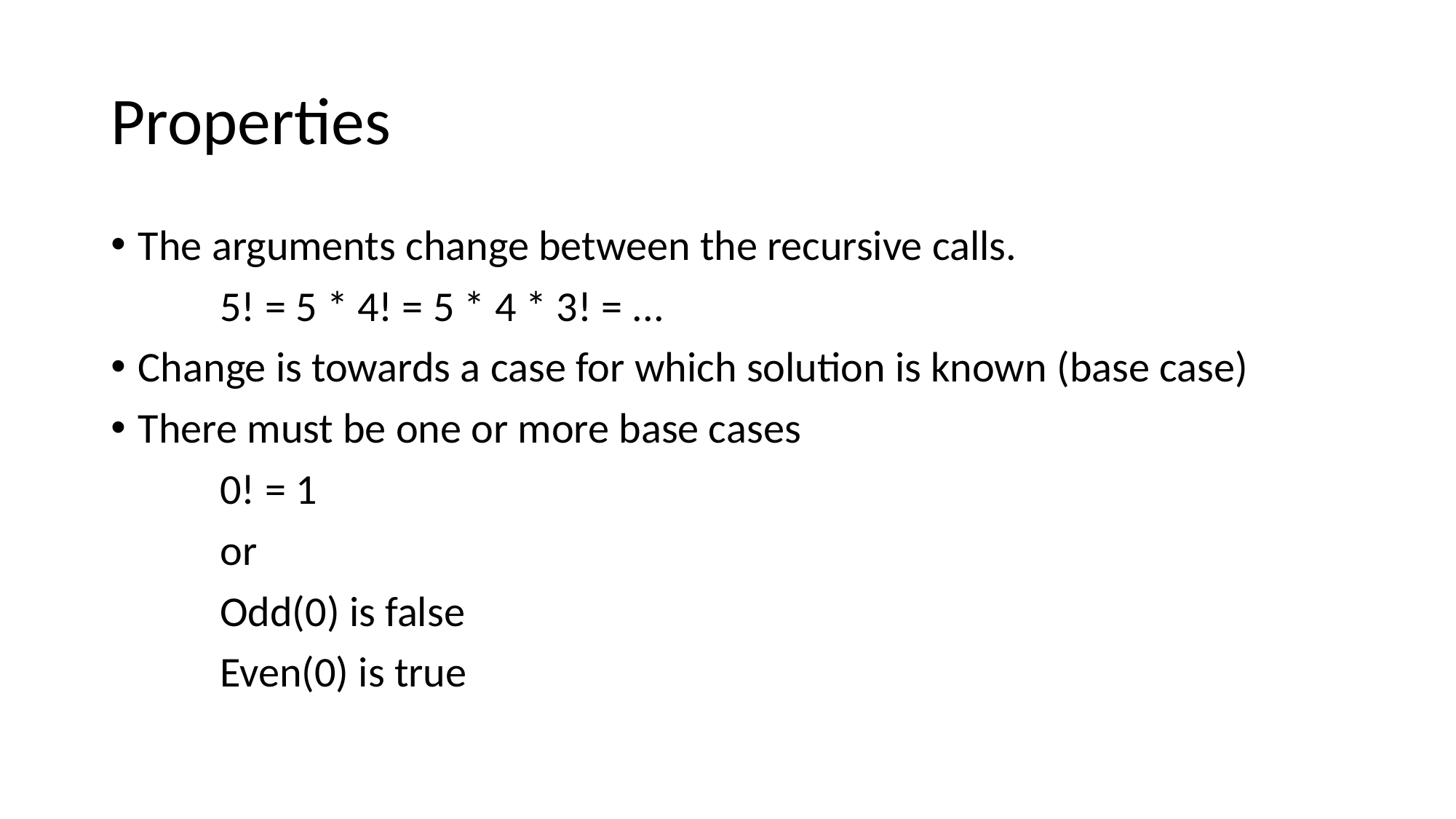

# Properties
The arguments change between the recursive calls.
	5! = 5 * 4! = 5 * 4 * 3! = ...
Change is towards a case for which solution is known (base case)
There must be one or more base cases
	0! = 1
	or
	Odd(0) is false
	Even(0) is true